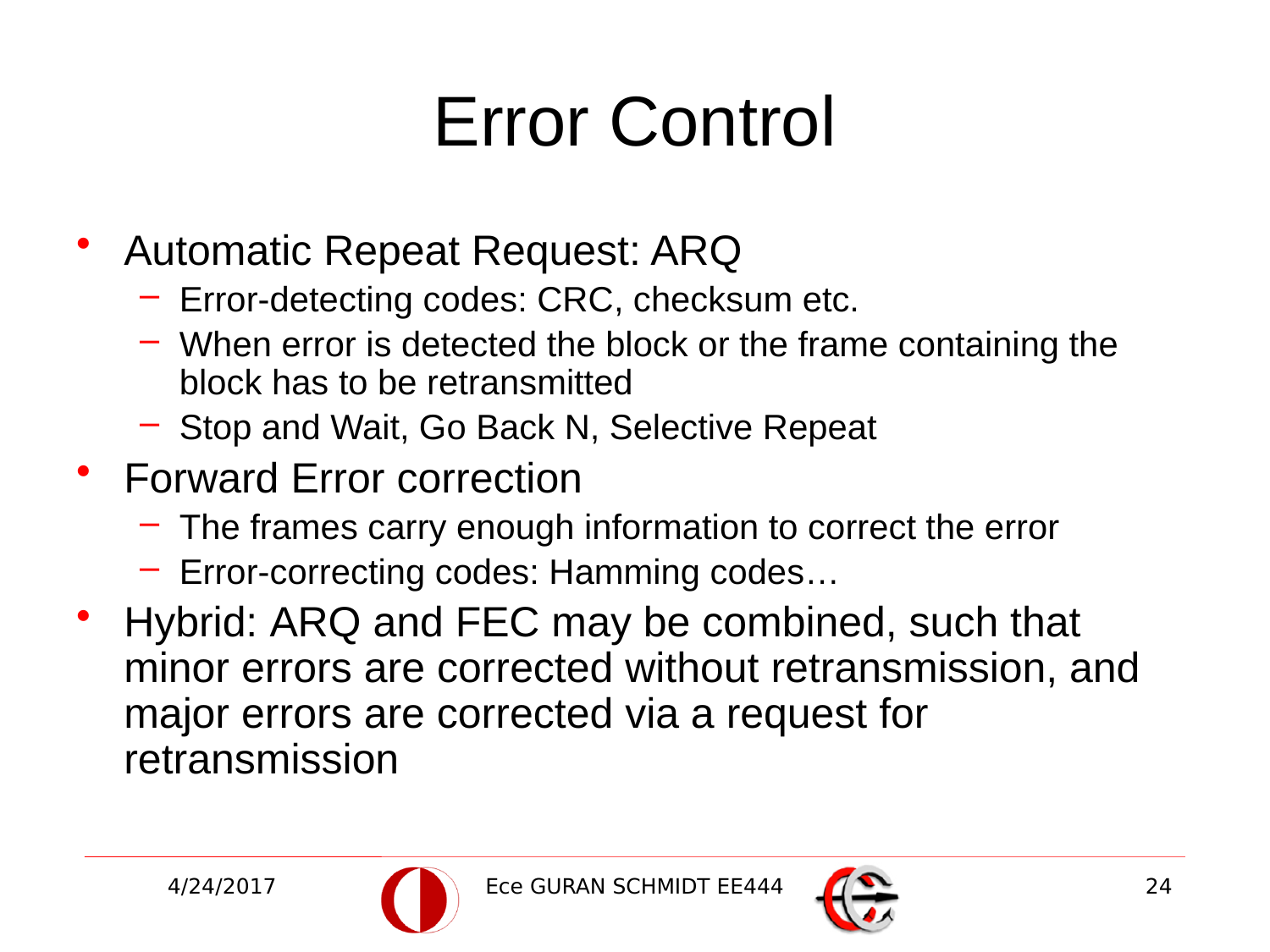

# Error Control
Automatic Repeat Request: ARQ
Error-detecting codes: CRC, checksum etc.
When error is detected the block or the frame containing the block has to be retransmitted
Stop and Wait, Go Back N, Selective Repeat
Forward Error correction
The frames carry enough information to correct the error
Error-correcting codes: Hamming codes…
Hybrid: ARQ and FEC may be combined, such that minor errors are corrected without retransmission, and major errors are corrected via a request for retransmission
4/24/2017
Ece GURAN SCHMIDT EE444
24